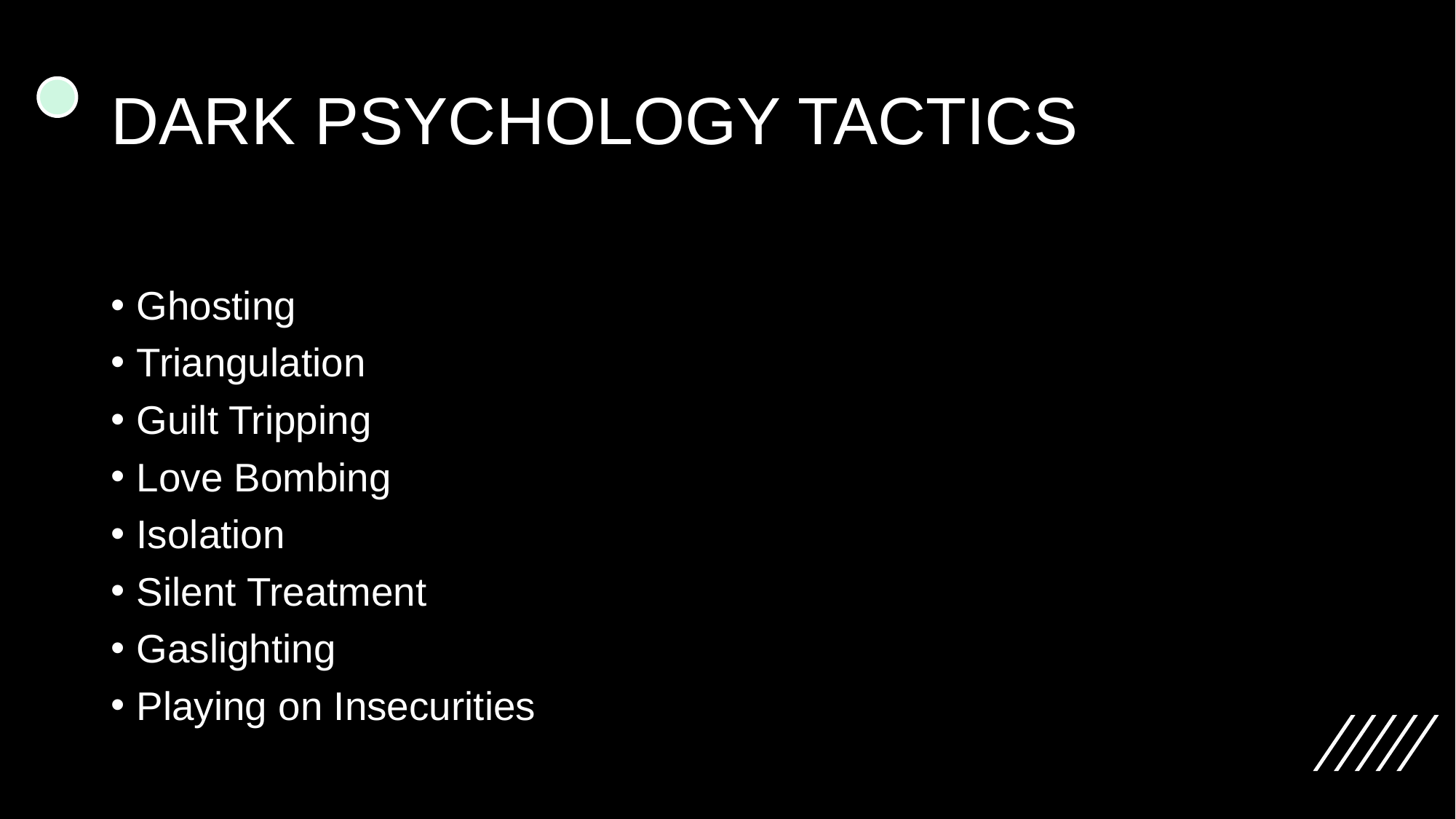

# DARK PSYCHOLOGY TACTICS

Ghosting
Triangulation
Guilt Tripping
Love Bombing
Isolation
Silent Treatment
Gaslighting
Playing on Insecurities